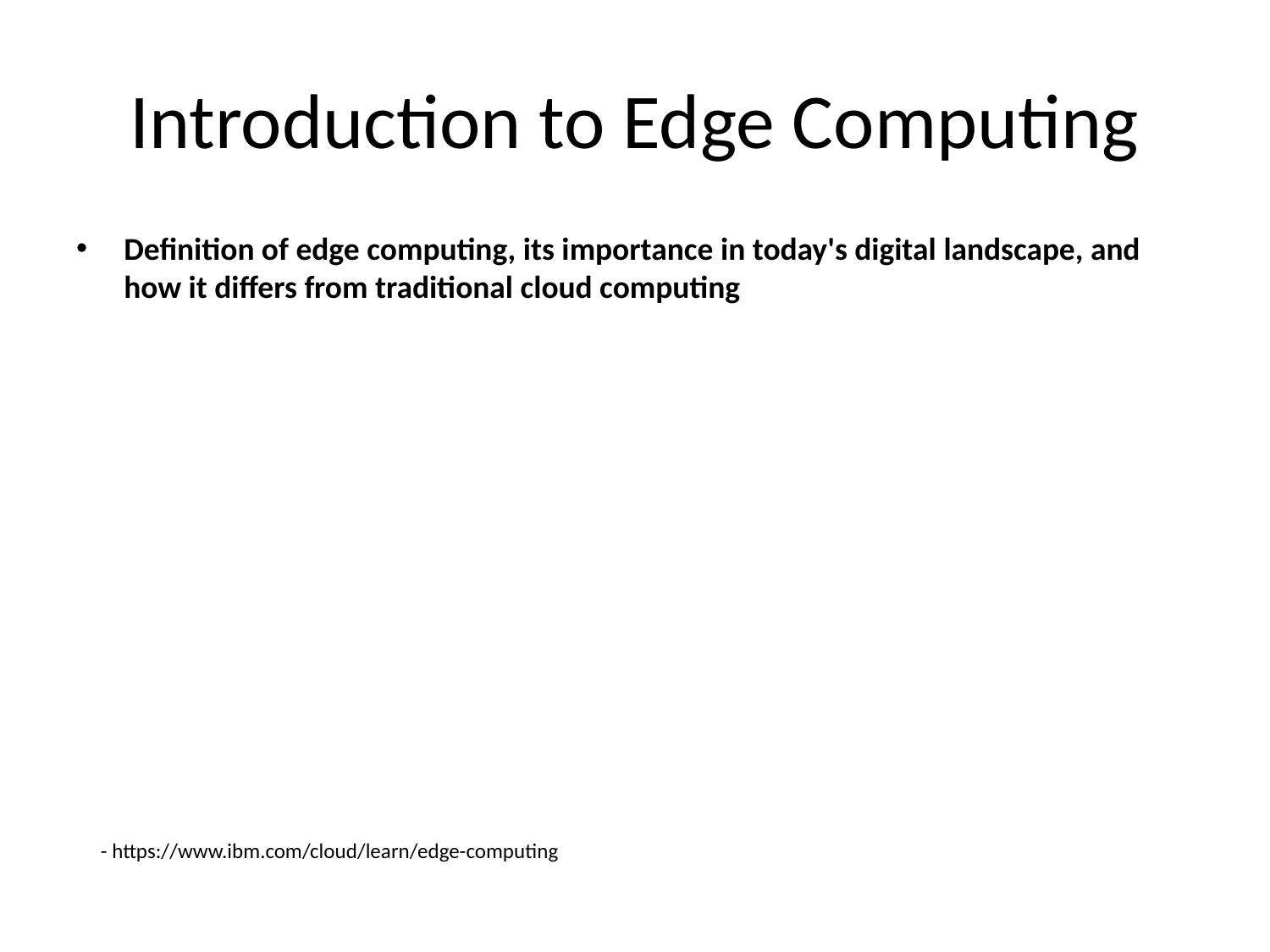

# Introduction to Edge Computing
Definition of edge computing, its importance in today's digital landscape, and how it differs from traditional cloud computing

- https://www.ibm.com/cloud/learn/edge-computing